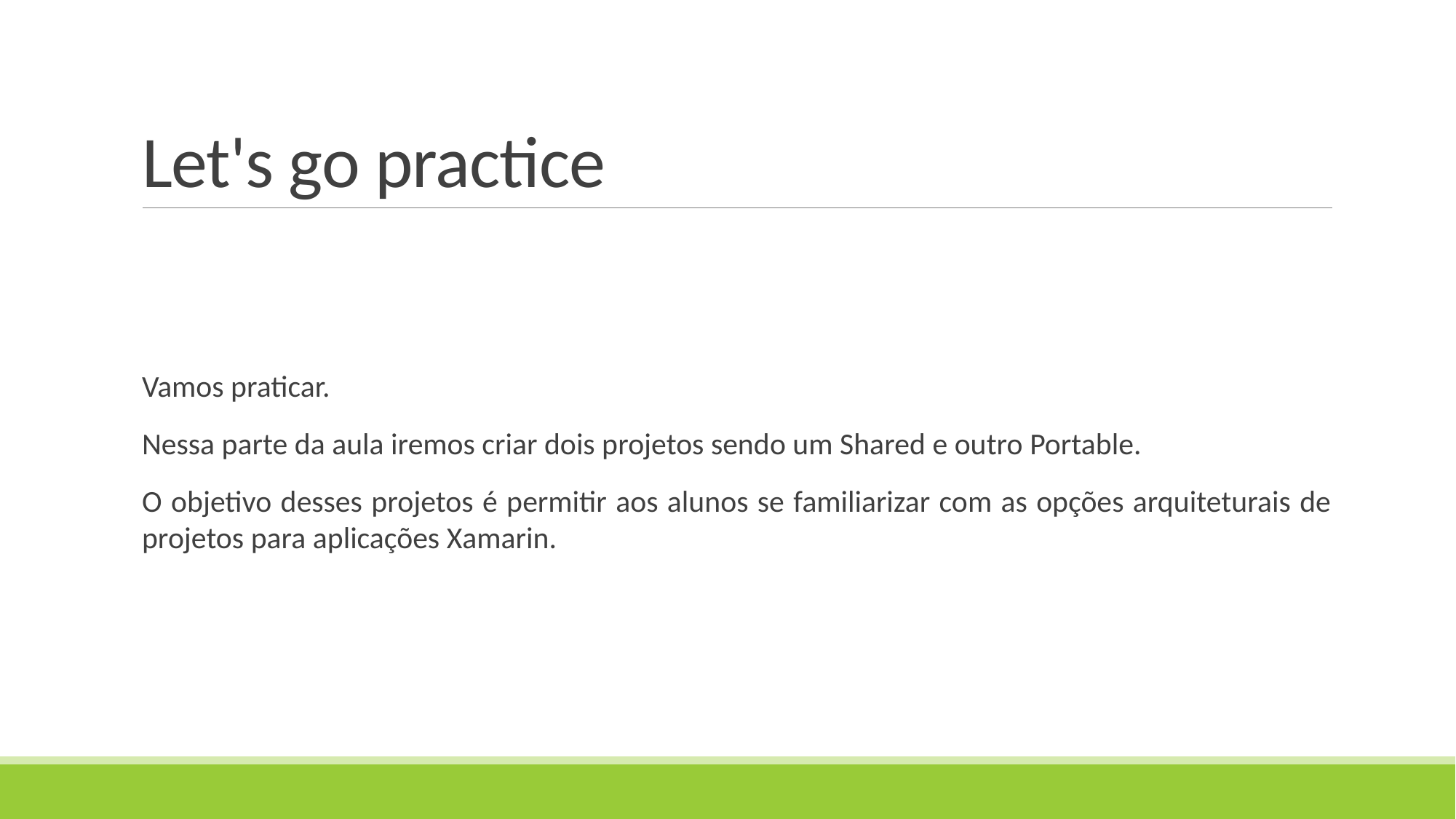

# Let's go practice
Vamos praticar.
Nessa parte da aula iremos criar dois projetos sendo um Shared e outro Portable.
O objetivo desses projetos é permitir aos alunos se familiarizar com as opções arquiteturais de projetos para aplicações Xamarin.